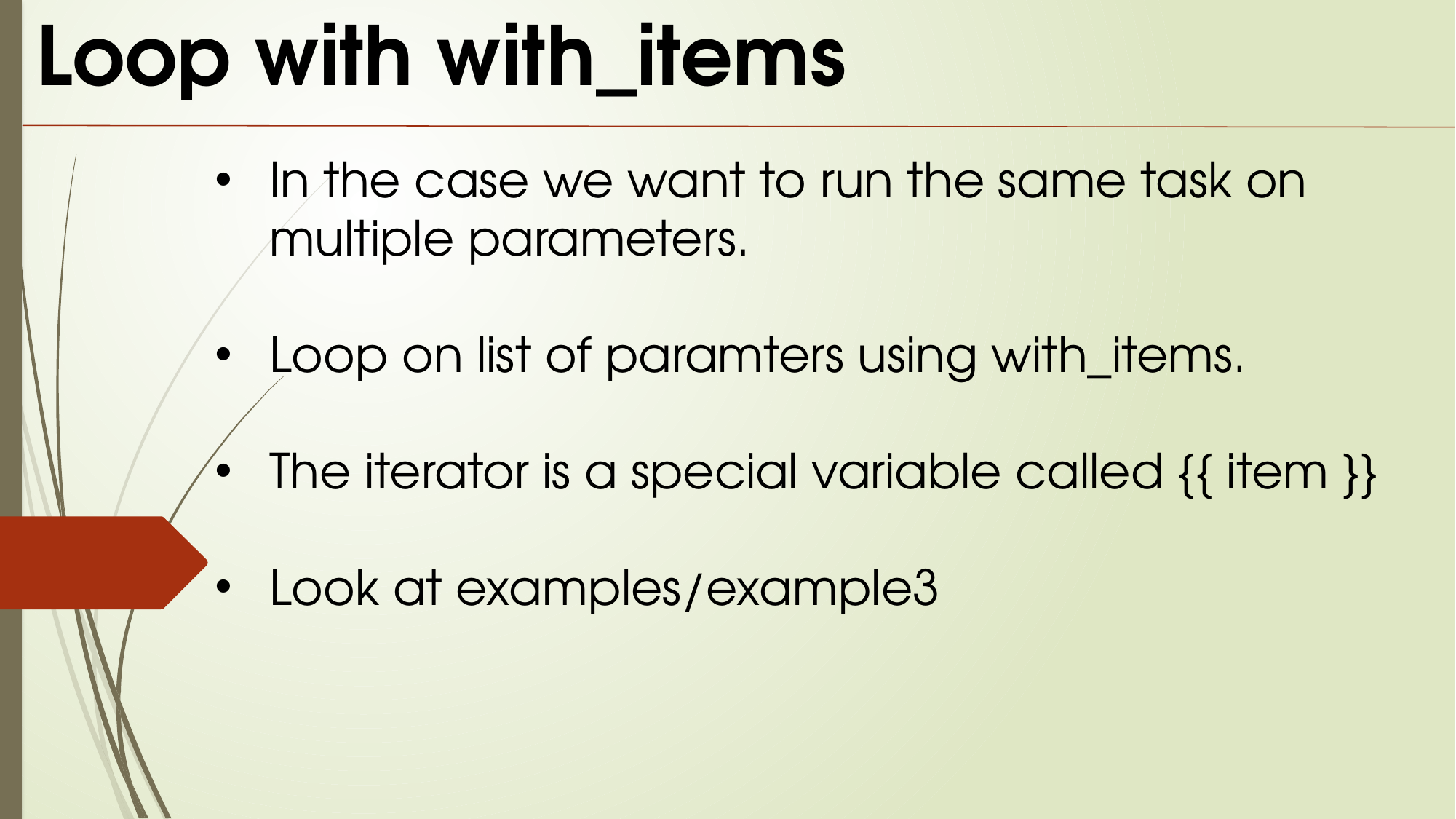

Loop with with_items
In the case we want to run the same task on multiple parameters.

Loop on list of paramters using with_items.

The iterator is a special variable called {{ item }}

Look at examples/example3